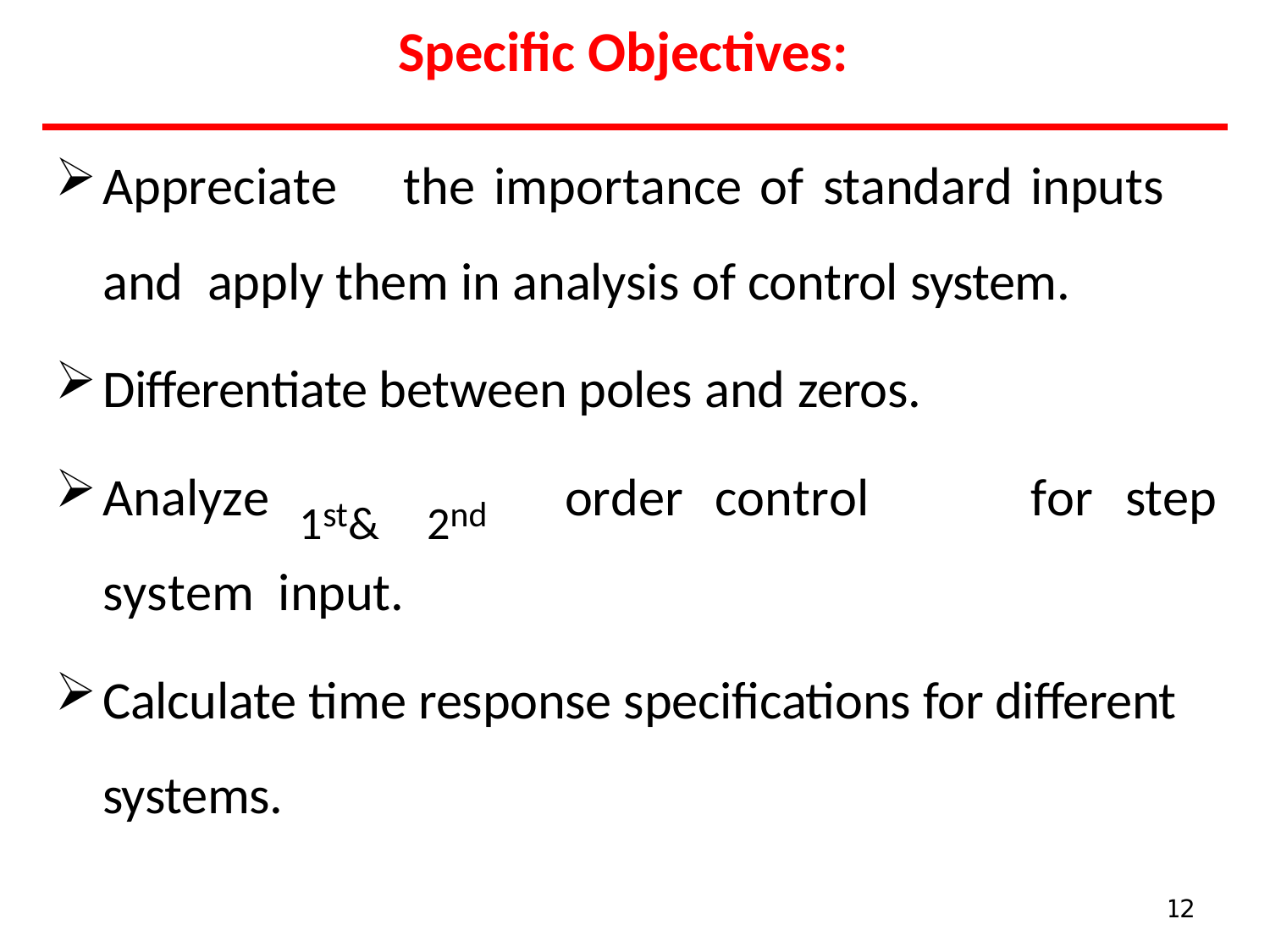

# Specific Objectives:
Appreciate	the	importance	of	standard	inputs	and  apply them in analysis of control system.
Differentiate between poles and zeros.

Analyze	order	control	system  input.
1st&	2nd
for	step
Calculate time response specifications for different  systems.
12